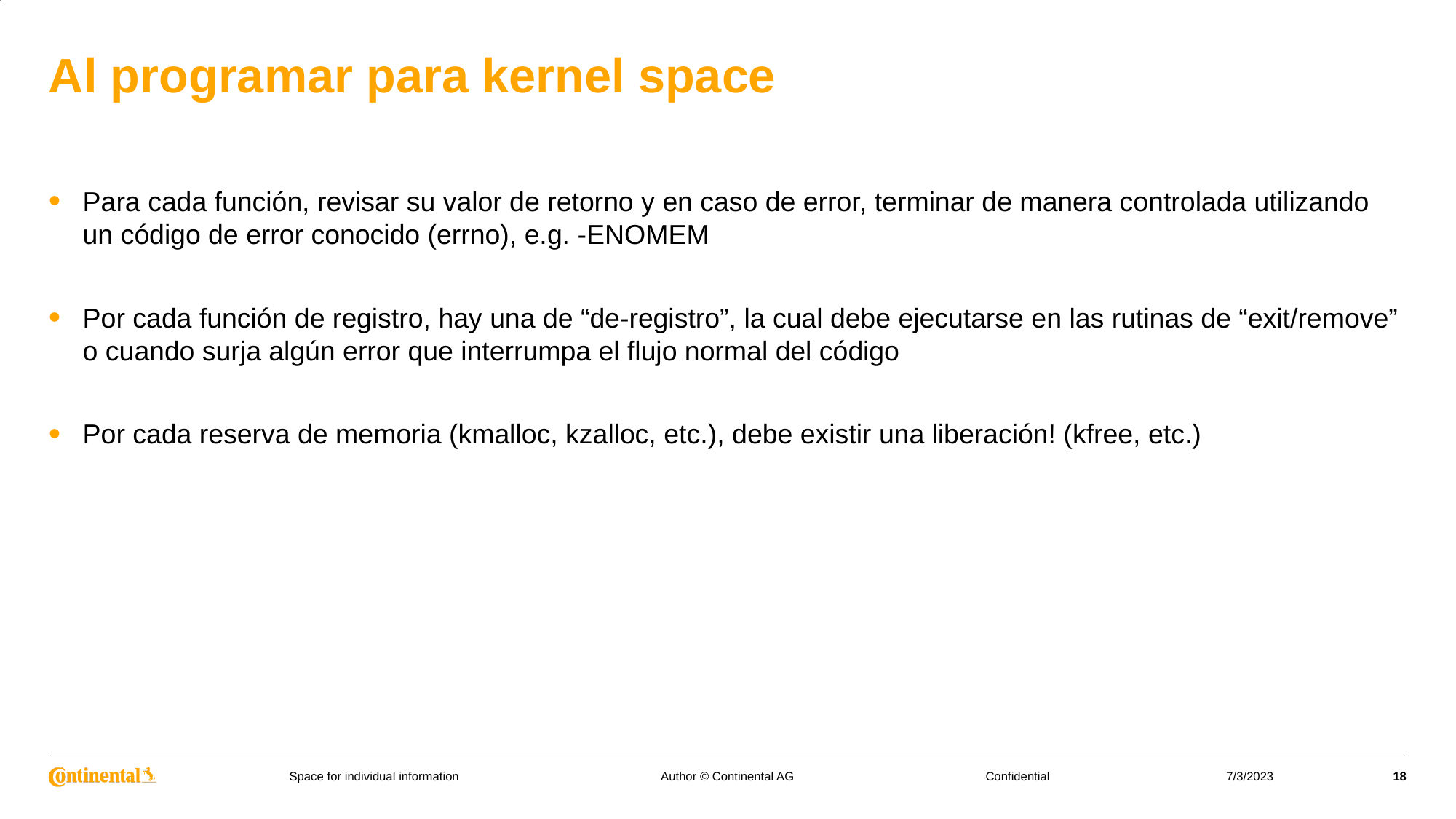

# Al programar para kernel space
Para cada función, revisar su valor de retorno y en caso de error, terminar de manera controlada utilizando un código de error conocido (errno), e.g. -ENOMEM

Por cada función de registro, hay una de “de-registro”, la cual debe ejecutarse en las rutinas de “exit/remove” o cuando surja algún error que interrumpa el flujo normal del código

Por cada reserva de memoria (kmalloc, kzalloc, etc.), debe existir una liberación! (kfree, etc.)
Author © Continental AG
7/3/2023
18